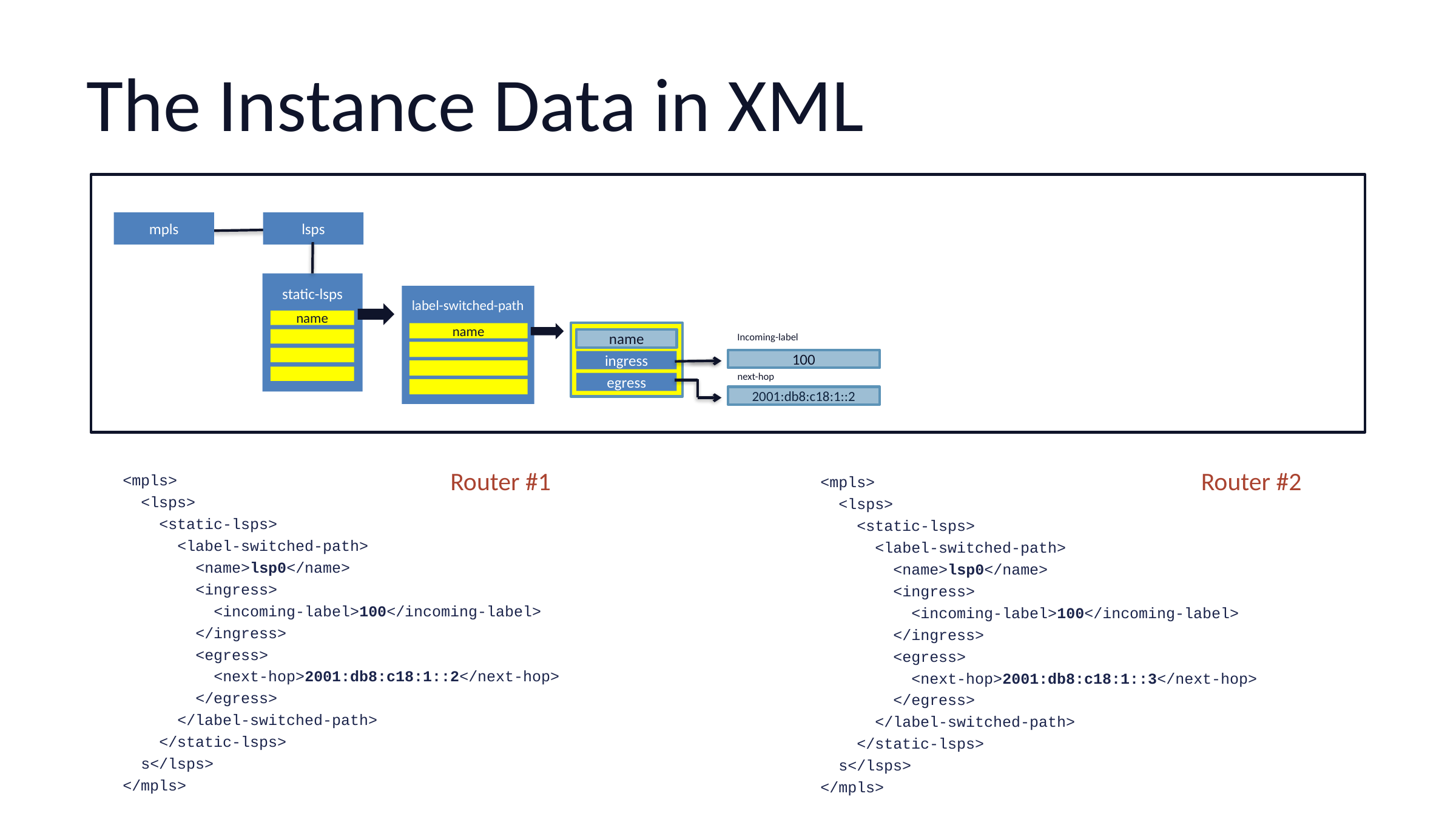

# The Instance Data in XML

mpls
lsps

static-lsps

label-switched-path

name

name

Incoming-label

name

100
ingress

next-hop

egress

2001:db8:c18:1::2
Router #1
Router #2
<mpls>
  <lsps>
    <static-lsps>
      <label-switched-path>
        <name>lsp0</name>
        <ingress>
          <incoming-label>100</incoming-label>
        </ingress>
        <egress>
          <next-hop>2001:db8:c18:1::2</next-hop>
        </egress>
      </label-switched-path>
    </static-lsps>
  s</lsps>
</mpls>
<mpls>
  <lsps>
    <static-lsps>
      <label-switched-path>
        <name>lsp0</name>
        <ingress>
          <incoming-label>100</incoming-label>
        </ingress>
        <egress>
          <next-hop>2001:db8:c18:1::3</next-hop>
        </egress>
      </label-switched-path>
    </static-lsps>
  s</lsps>
</mpls>